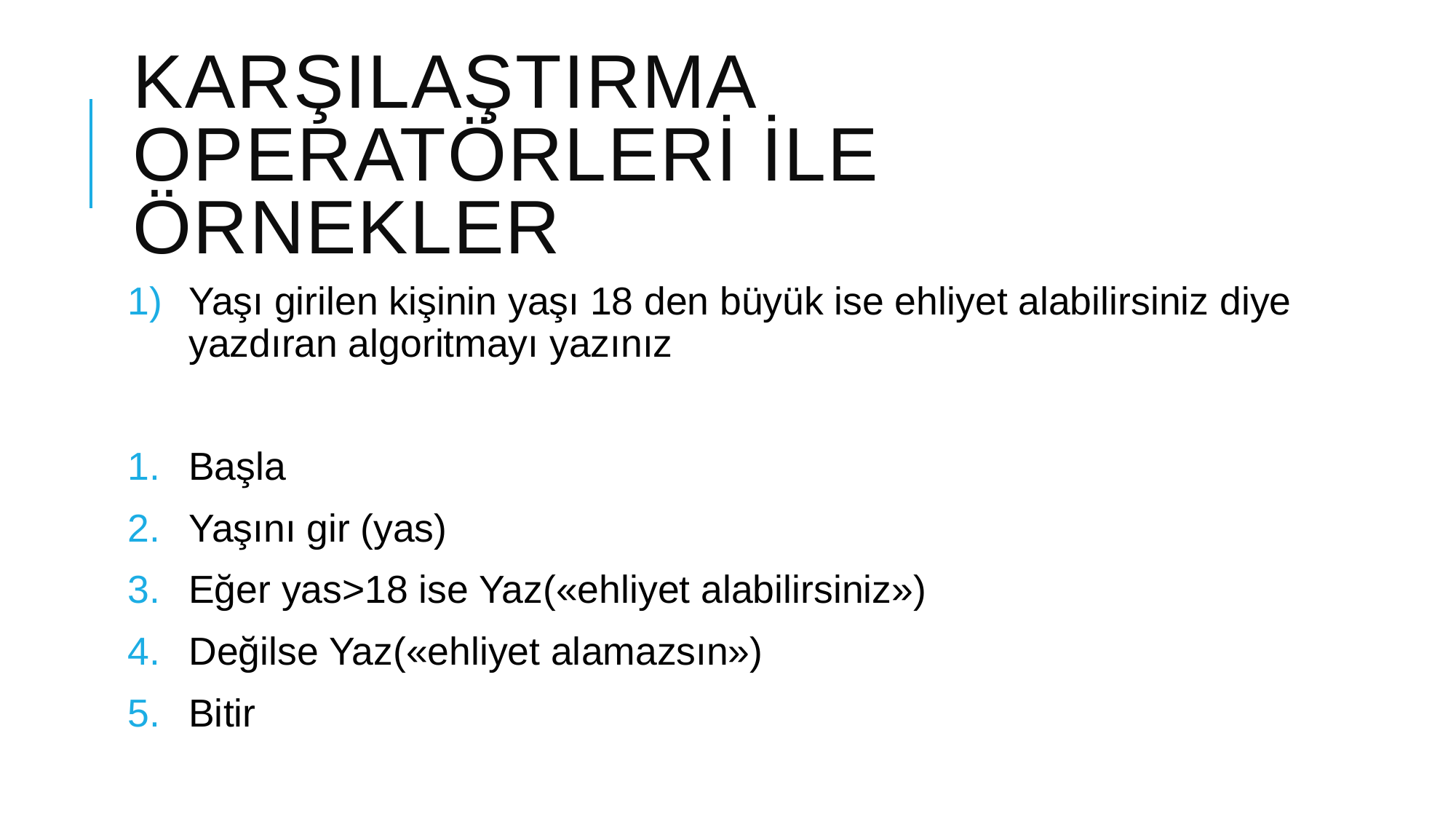

# Karşılaştırma operatörleri ile örnekler
Yaşı girilen kişinin yaşı 18 den büyük ise ehliyet alabilirsiniz diye yazdıran algoritmayı yazınız

Başla
Yaşını gir (yas)
Eğer yas>18 ise Yaz(«ehliyet alabilirsiniz»)
Değilse Yaz(«ehliyet alamazsın»)
Bitir